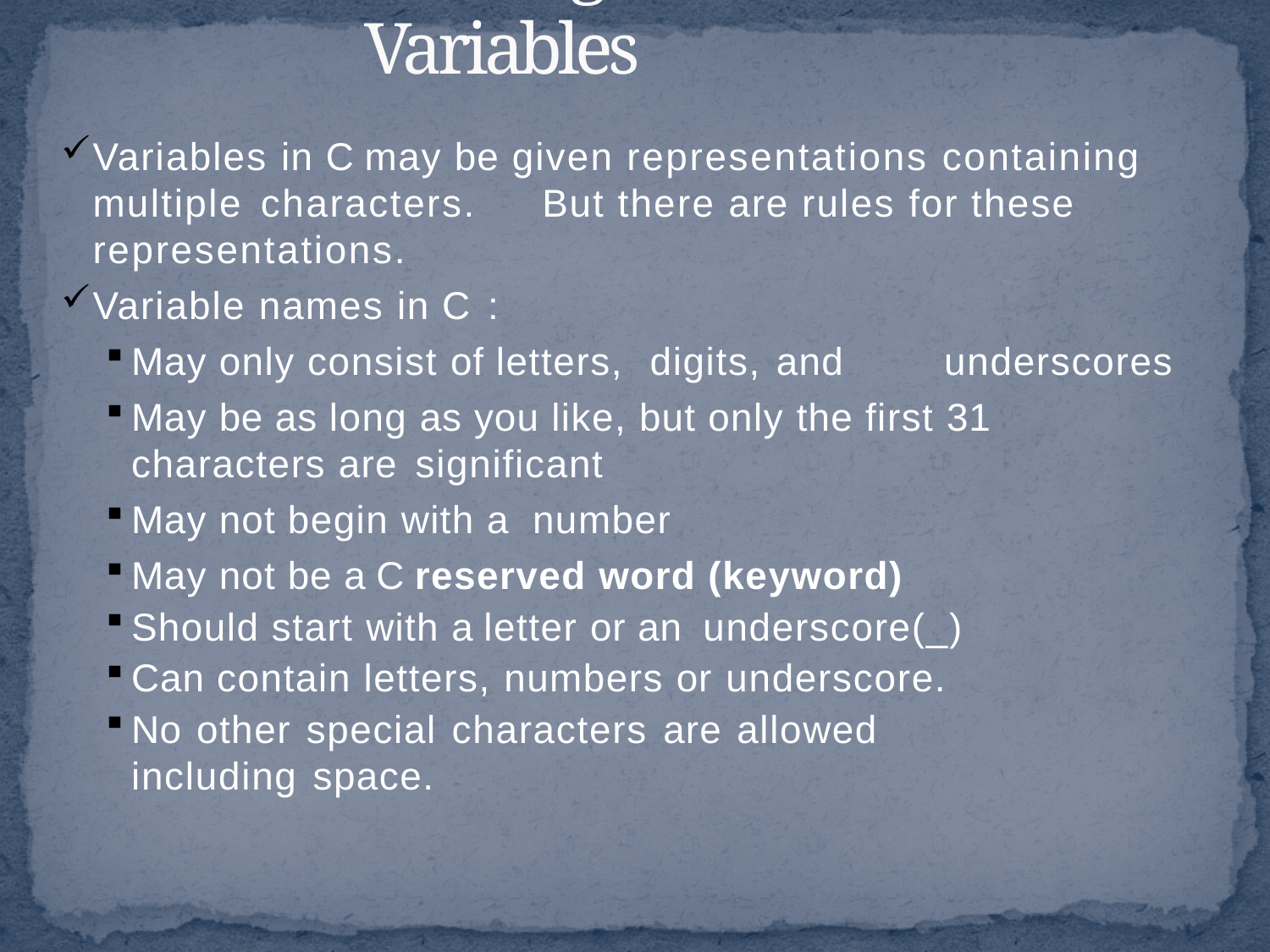

# Naming Variables
Variables in C may be given representations containing  multiple characters.	But there are rules for these  representations.
Variable names in C :
May only consist of letters,  digits, and	underscores
May be as long as you like, but only the first 31  characters are significant
May not begin with a  number
May not be a C reserved word (keyword)
Should start with a letter or an underscore(_)
Can contain letters, numbers or underscore.
No other special characters are allowed including space.